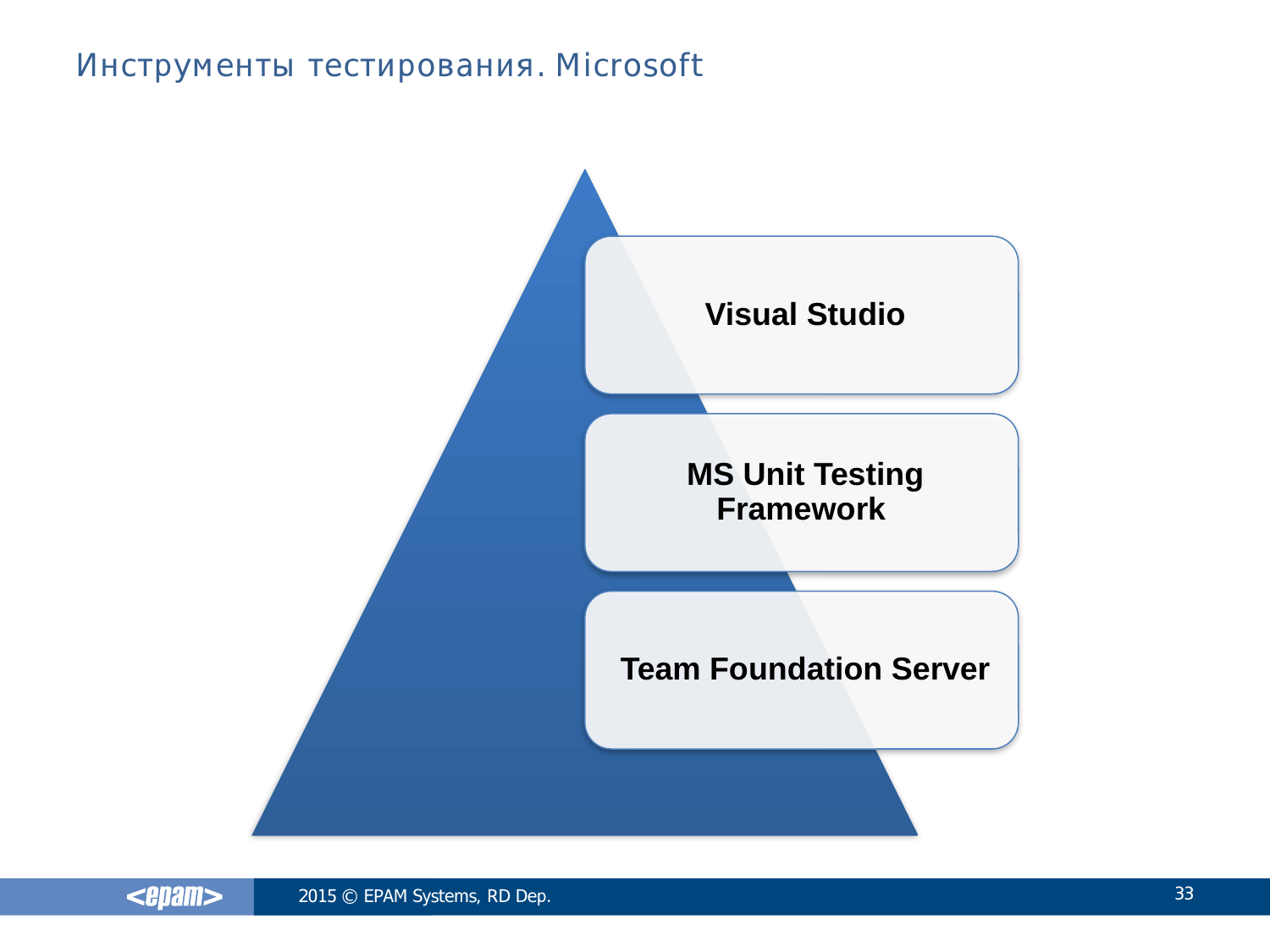

# Инструменты тестирования. Microsoft
Visual Studio
MS Unit Testing Framework
Team Foundation Server
33
2015 © EPAM Systems, RD Dep.